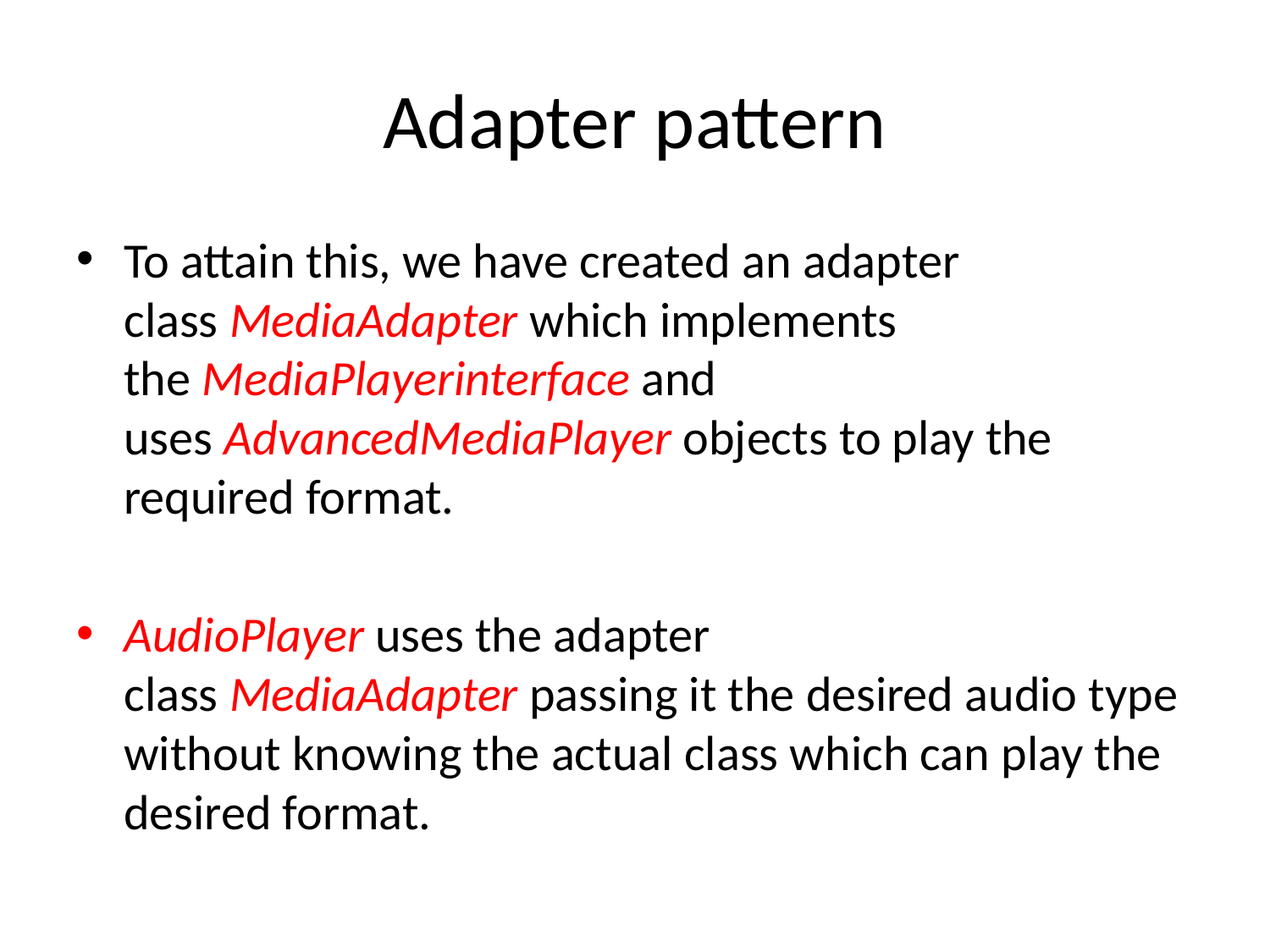

# Adapter pattern
To attain this, we have created an adapter class MediaAdapter which implements the MediaPlayerinterface and uses AdvancedMediaPlayer objects to play the required format.

AudioPlayer uses the adapter class MediaAdapter passing it the desired audio type without knowing the actual class which can play the desired format.